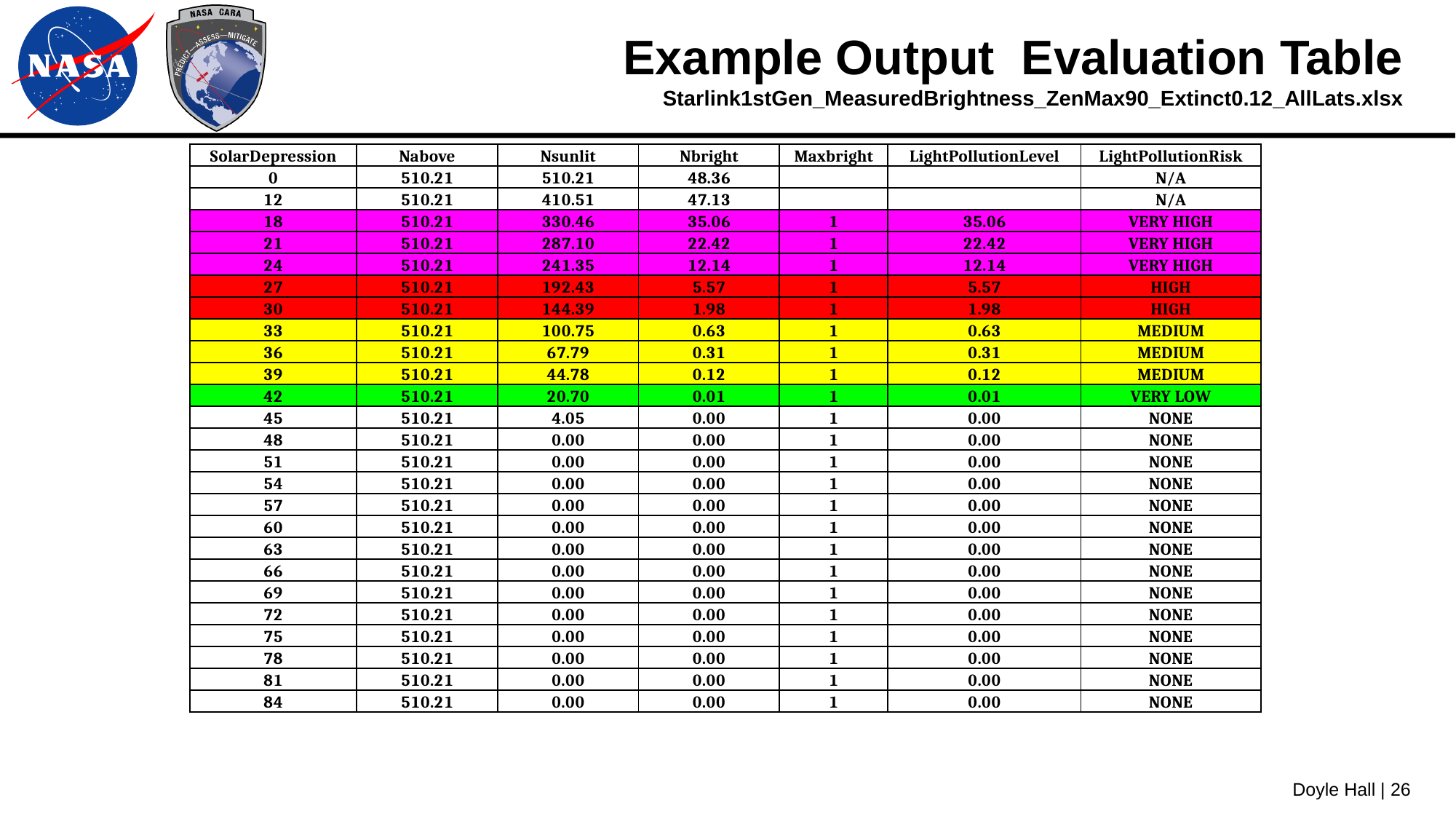

# Example Output  Evaluation Table Starlink1stGen_MeasuredBrightness_ZenMax90_Extinct0.12_AllLats.xlsx
| SolarDepression | Nabove | Nsunlit | Nbright | Maxbright | LightPollutionLevel | LightPollutionRisk |
| --- | --- | --- | --- | --- | --- | --- |
| 0 | 510.21 | 510.21 | 48.36 |  |  | N/A |
| 12 | 510.21 | 410.51 | 47.13 |  |  | N/A |
| 18 | 510.21 | 330.46 | 35.06 | 1 | 35.06 | VERY HIGH |
| 21 | 510.21 | 287.10 | 22.42 | 1 | 22.42 | VERY HIGH |
| 24 | 510.21 | 241.35 | 12.14 | 1 | 12.14 | VERY HIGH |
| 27 | 510.21 | 192.43 | 5.57 | 1 | 5.57 | HIGH |
| 30 | 510.21 | 144.39 | 1.98 | 1 | 1.98 | HIGH |
| 33 | 510.21 | 100.75 | 0.63 | 1 | 0.63 | MEDIUM |
| 36 | 510.21 | 67.79 | 0.31 | 1 | 0.31 | MEDIUM |
| 39 | 510.21 | 44.78 | 0.12 | 1 | 0.12 | MEDIUM |
| 42 | 510.21 | 20.70 | 0.01 | 1 | 0.01 | VERY LOW |
| 45 | 510.21 | 4.05 | 0.00 | 1 | 0.00 | NONE |
| 48 | 510.21 | 0.00 | 0.00 | 1 | 0.00 | NONE |
| 51 | 510.21 | 0.00 | 0.00 | 1 | 0.00 | NONE |
| 54 | 510.21 | 0.00 | 0.00 | 1 | 0.00 | NONE |
| 57 | 510.21 | 0.00 | 0.00 | 1 | 0.00 | NONE |
| 60 | 510.21 | 0.00 | 0.00 | 1 | 0.00 | NONE |
| 63 | 510.21 | 0.00 | 0.00 | 1 | 0.00 | NONE |
| 66 | 510.21 | 0.00 | 0.00 | 1 | 0.00 | NONE |
| 69 | 510.21 | 0.00 | 0.00 | 1 | 0.00 | NONE |
| 72 | 510.21 | 0.00 | 0.00 | 1 | 0.00 | NONE |
| 75 | 510.21 | 0.00 | 0.00 | 1 | 0.00 | NONE |
| 78 | 510.21 | 0.00 | 0.00 | 1 | 0.00 | NONE |
| 81 | 510.21 | 0.00 | 0.00 | 1 | 0.00 | NONE |
| 84 | 510.21 | 0.00 | 0.00 | 1 | 0.00 | NONE |